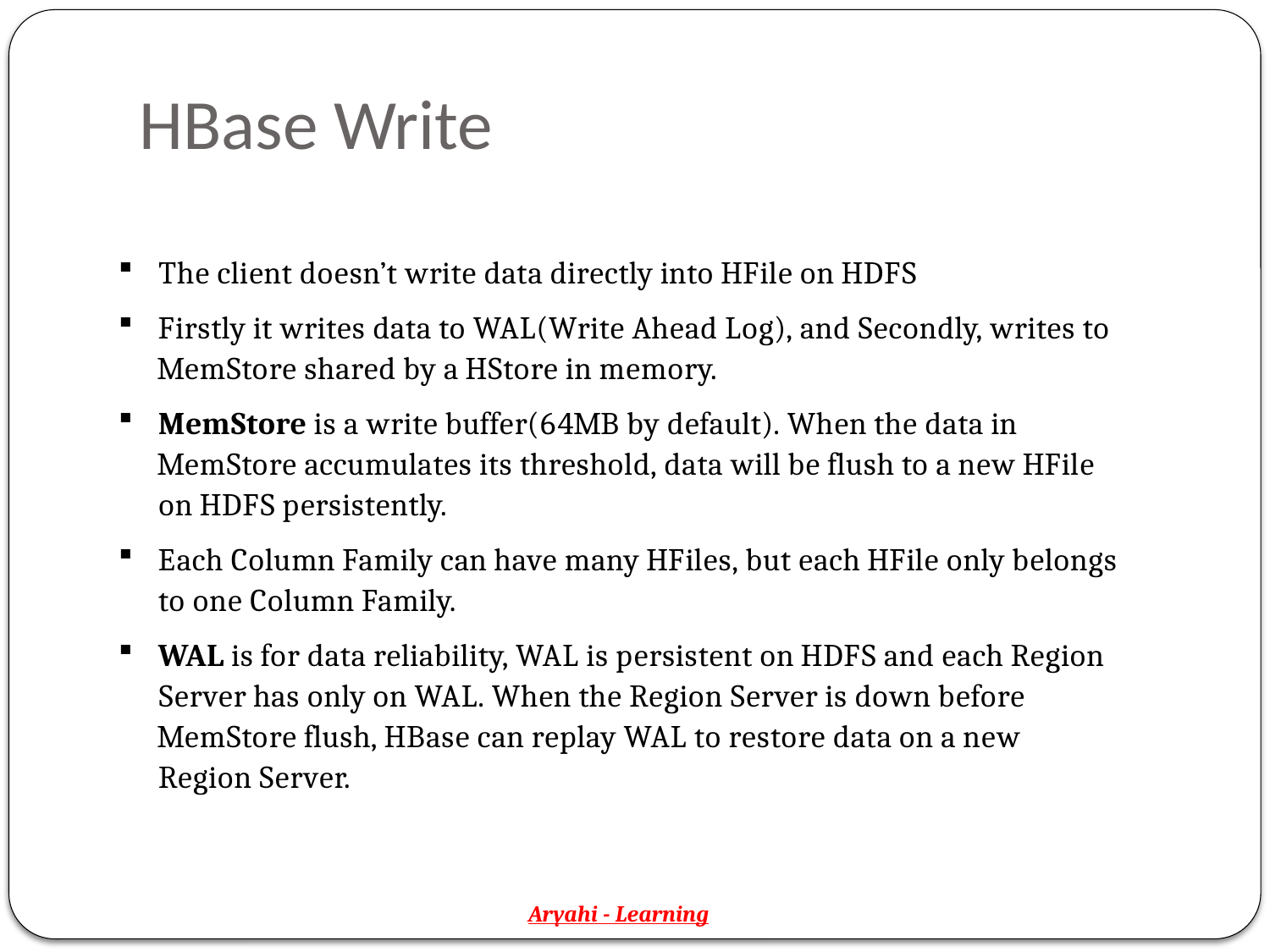

# HBase Write
The client doesn’t write data directly into HFile on HDFS
Firstly it writes data to WAL(Write Ahead Log), and Secondly, writes to MemStore shared by a HStore in memory.
MemStore is a write buffer(64MB by default). When the data in MemStore accumulates its threshold, data will be flush to a new HFile on HDFS persistently.
Each Column Family can have many HFiles, but each HFile only belongs to one Column Family.
WAL is for data reliability, WAL is persistent on HDFS and each Region Server has only on WAL. When the Region Server is down before MemStore flush, HBase can replay WAL to restore data on a new Region Server.
Aryahi - Learning